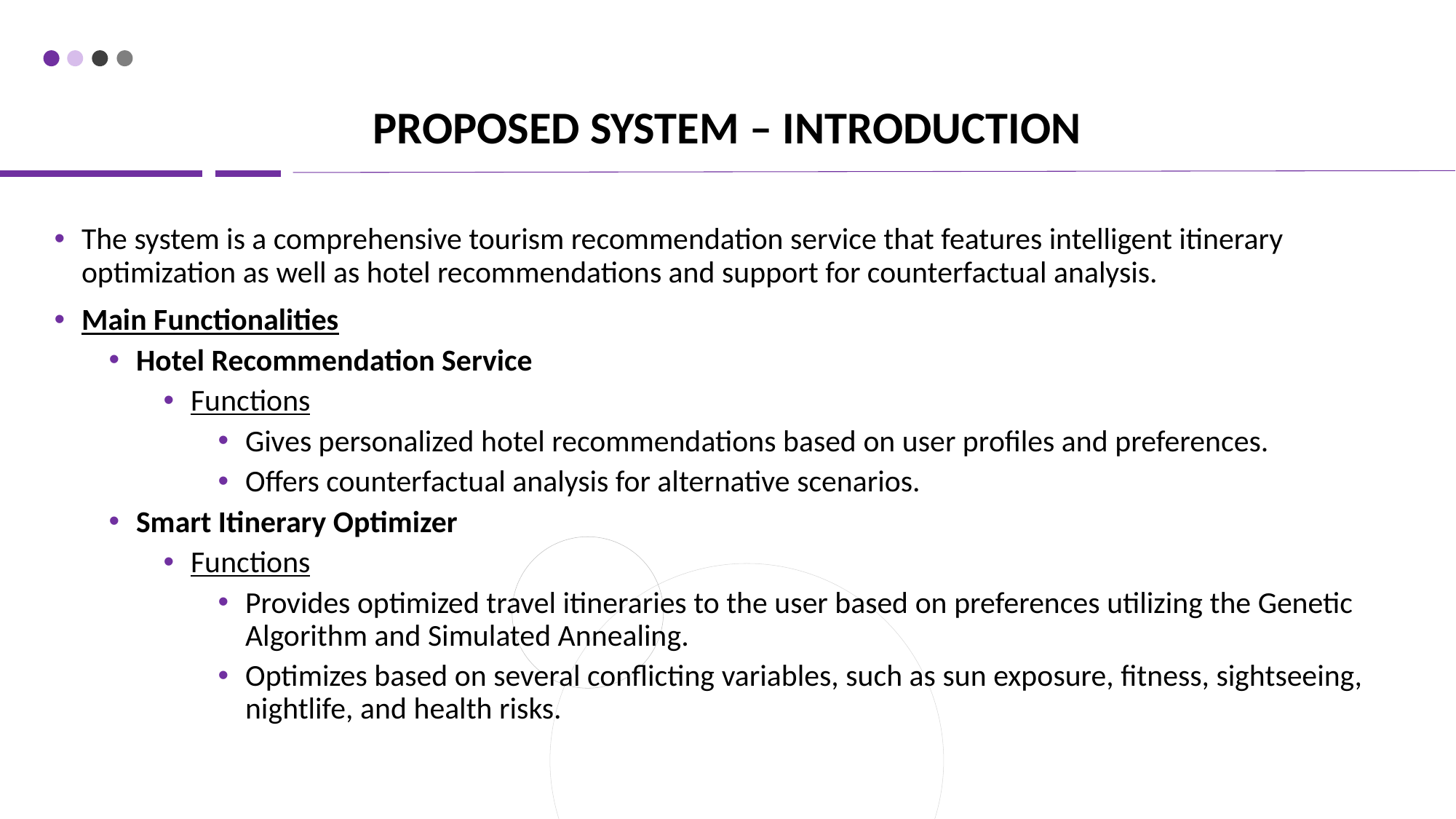

# PROPOSED SYSTEM – INTRODUCTION
The system is a comprehensive tourism recommendation service that features intelligent itinerary optimization as well as hotel recommendations and support for counterfactual analysis.
Main Functionalities
Hotel Recommendation Service
Functions
Gives personalized hotel recommendations based on user profiles and preferences.
Offers counterfactual analysis for alternative scenarios.
Smart Itinerary Optimizer
Functions
Provides optimized travel itineraries to the user based on preferences utilizing the Genetic Algorithm and Simulated Annealing.
Optimizes based on several conflicting variables, such as sun exposure, fitness, sightseeing, nightlife, and health risks.